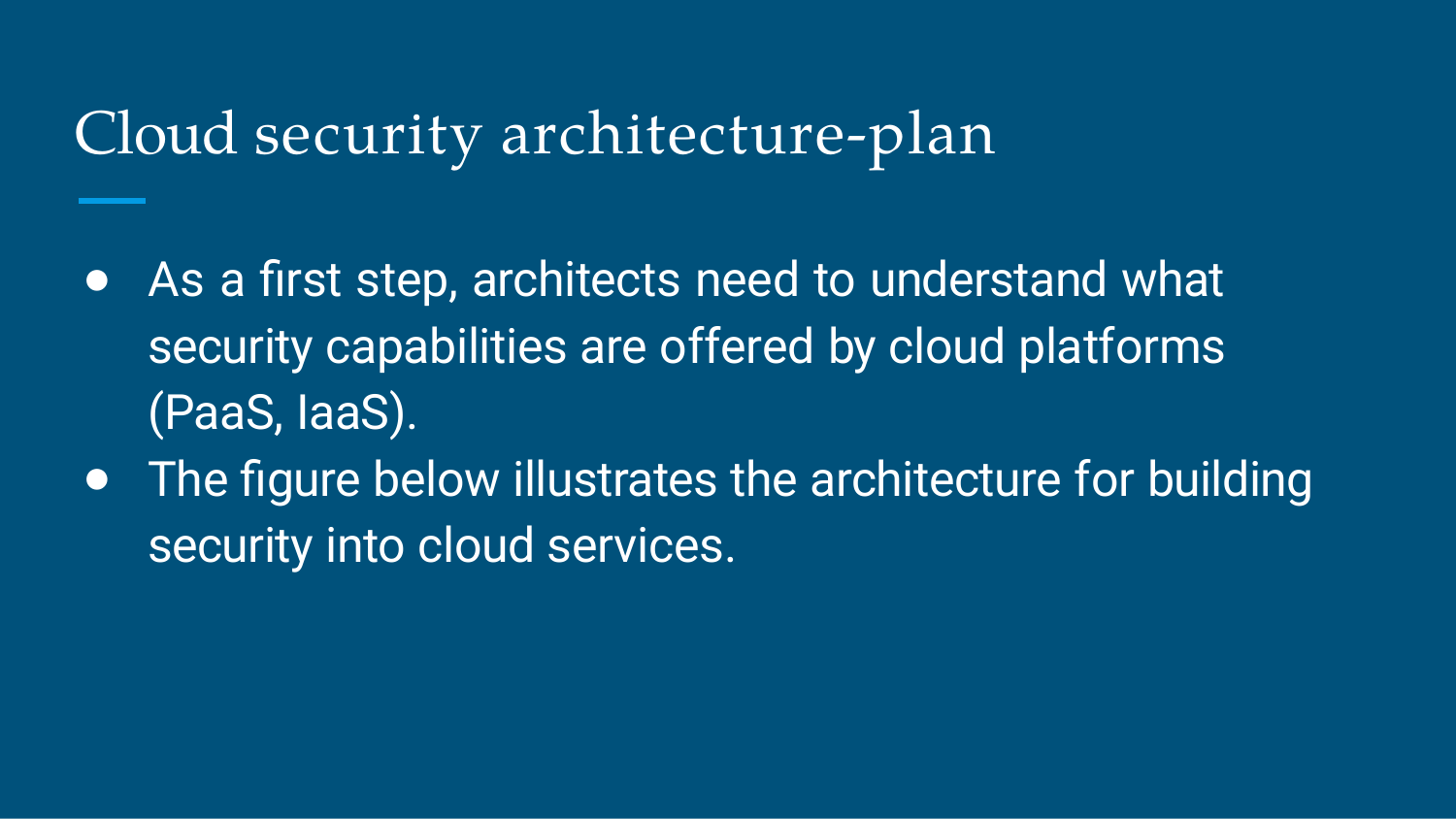

# Cloud security architecture-plan
As a ﬁrst step, architects need to understand what  security capabilities are offered by cloud platforms  (PaaS, IaaS).
The ﬁgure below illustrates the architecture for building  security into cloud services.